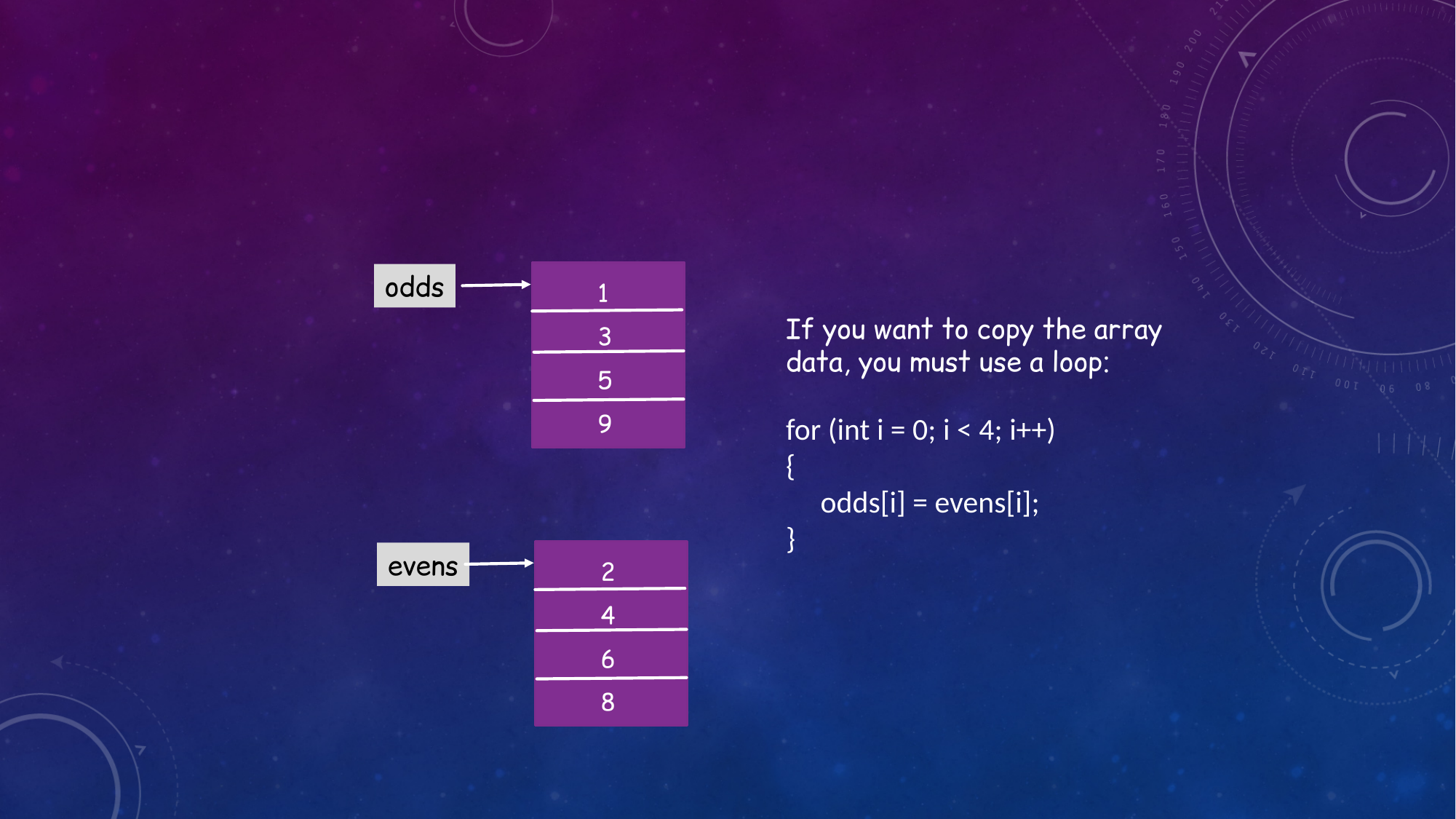

1
3
5
9

odds
If you want to copy the array
data, you must use a loop:

for (int i = 0; i < 4; i++)
{
     odds[i] = evens[i];
}
2
4
6
8

evens